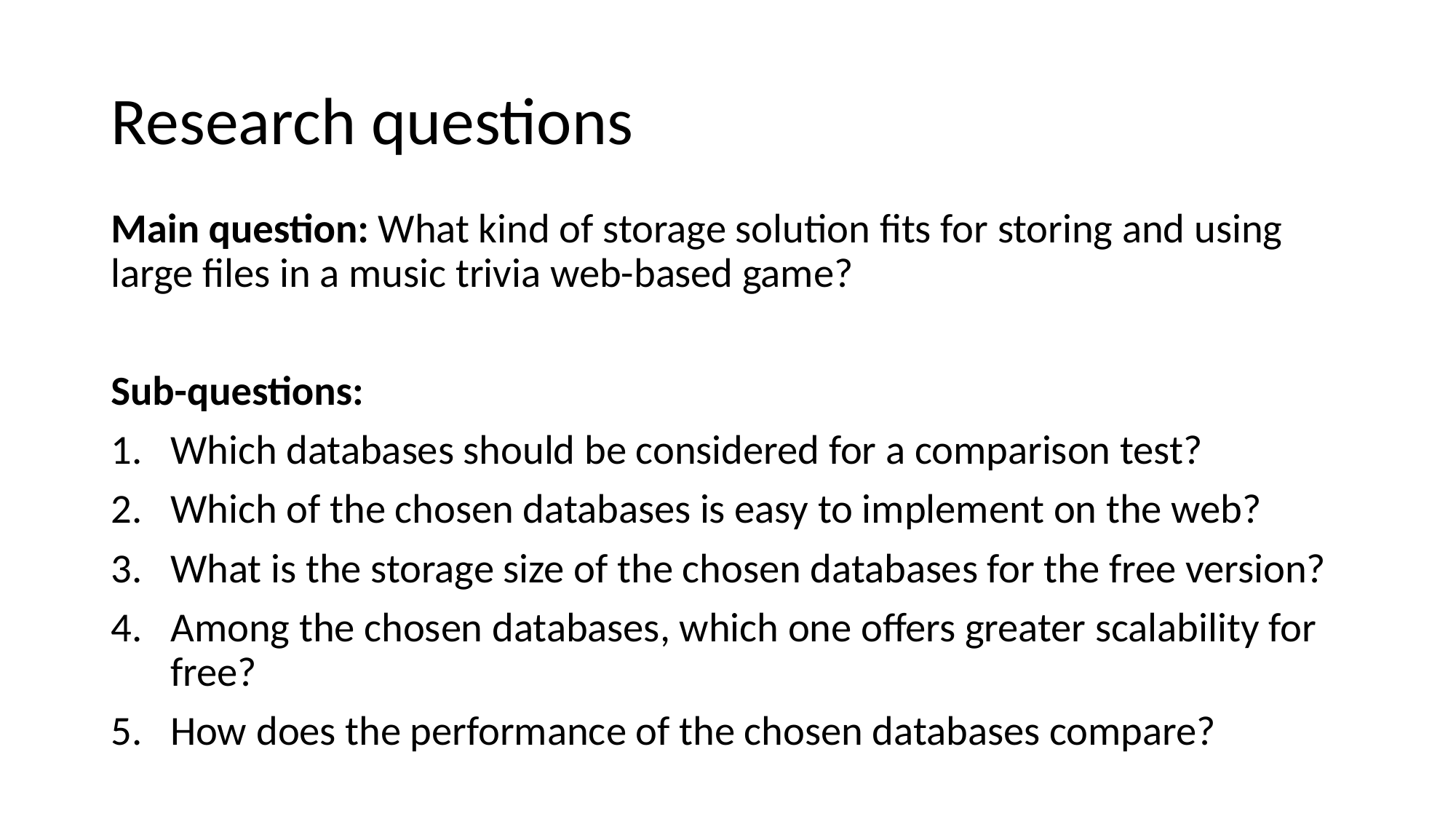

# Research questions
Main question: What kind of storage solution fits for storing and using large files in a music trivia web-based game?

Sub-questions:
Which databases should be considered for a comparison test?
Which of the chosen databases is easy to implement on the web?
What is the storage size of the chosen databases for the free version?
Among the chosen databases, which one offers greater scalability for free?
How does the performance of the chosen databases compare?